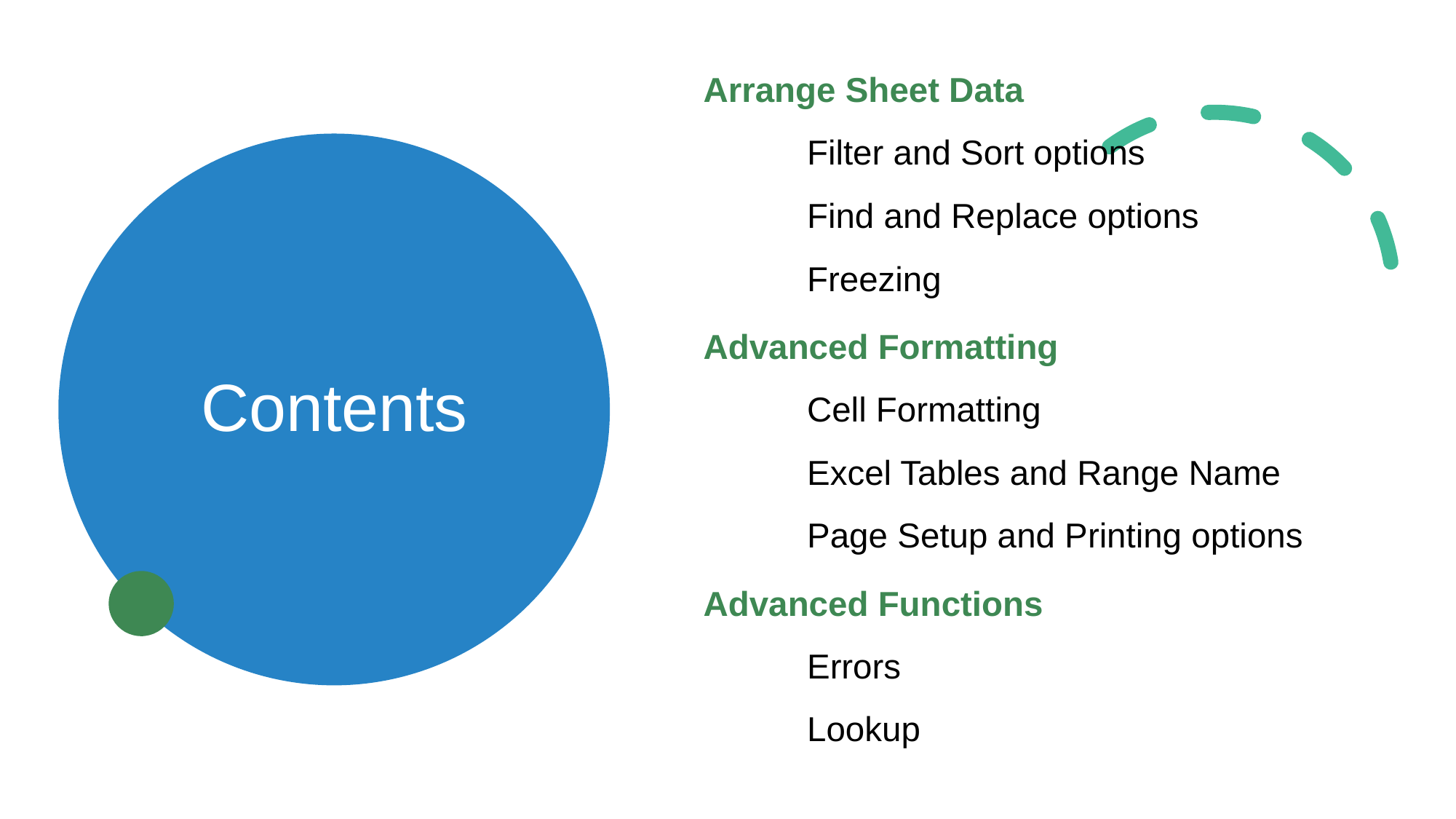

Arrange Sheet Data
	Filter and Sort options
	Find and Replace options
	Freezing
Advanced Formatting
	Cell Formatting
	Excel Tables and Range Name
	Page Setup and Printing options
Advanced Functions
	Errors
	Lookup
# Contents